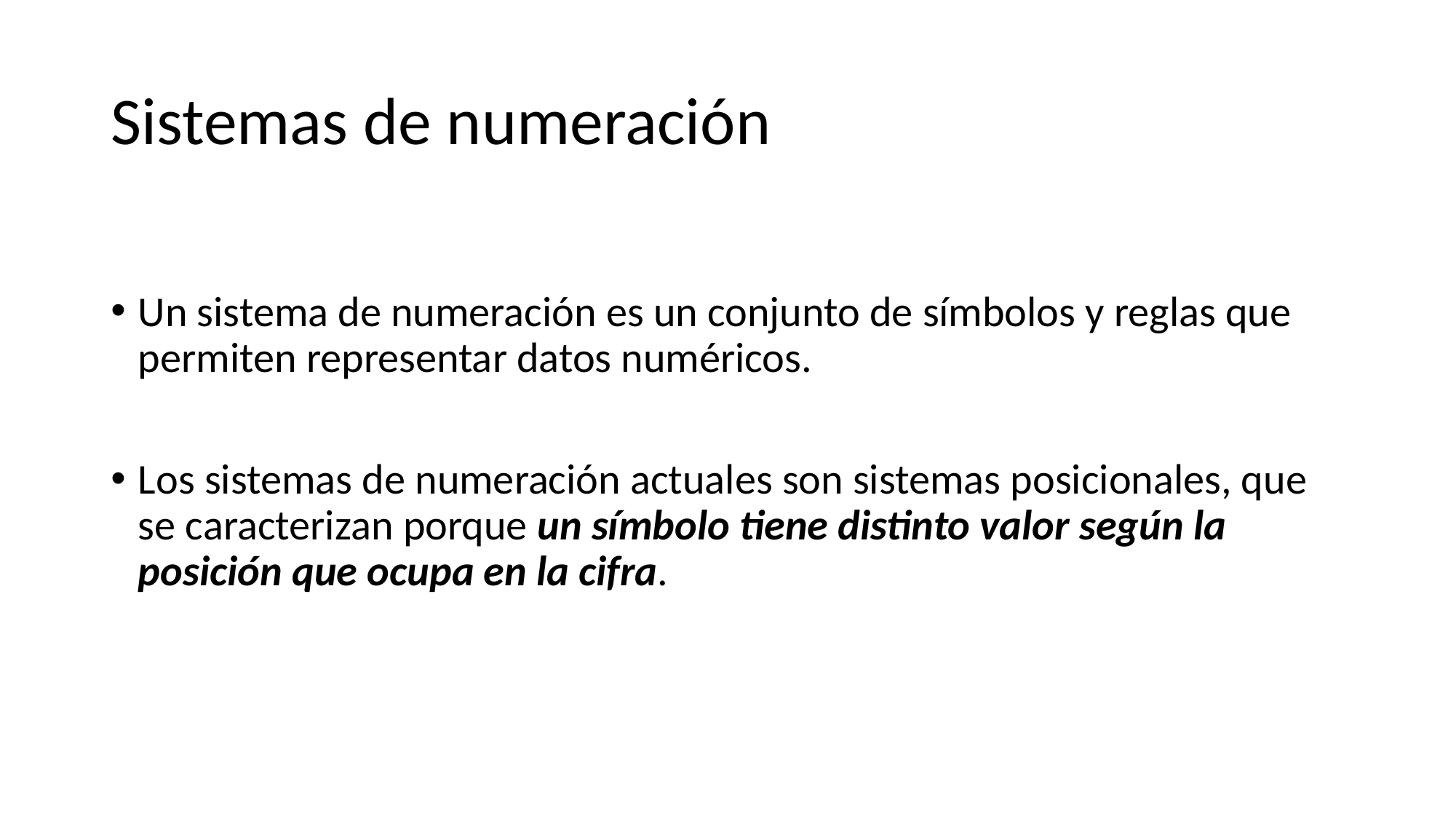

# Sistemas de numeración

Un sistema de numeración es un conjunto de símbolos y reglas que permi­ten representar datos numéricos.

Los sistemas de numeración actuales son sistemas posicionales, que se caracterizan porque un símbo­lo tiene distinto valor según la posición que ocupa en la cifra.